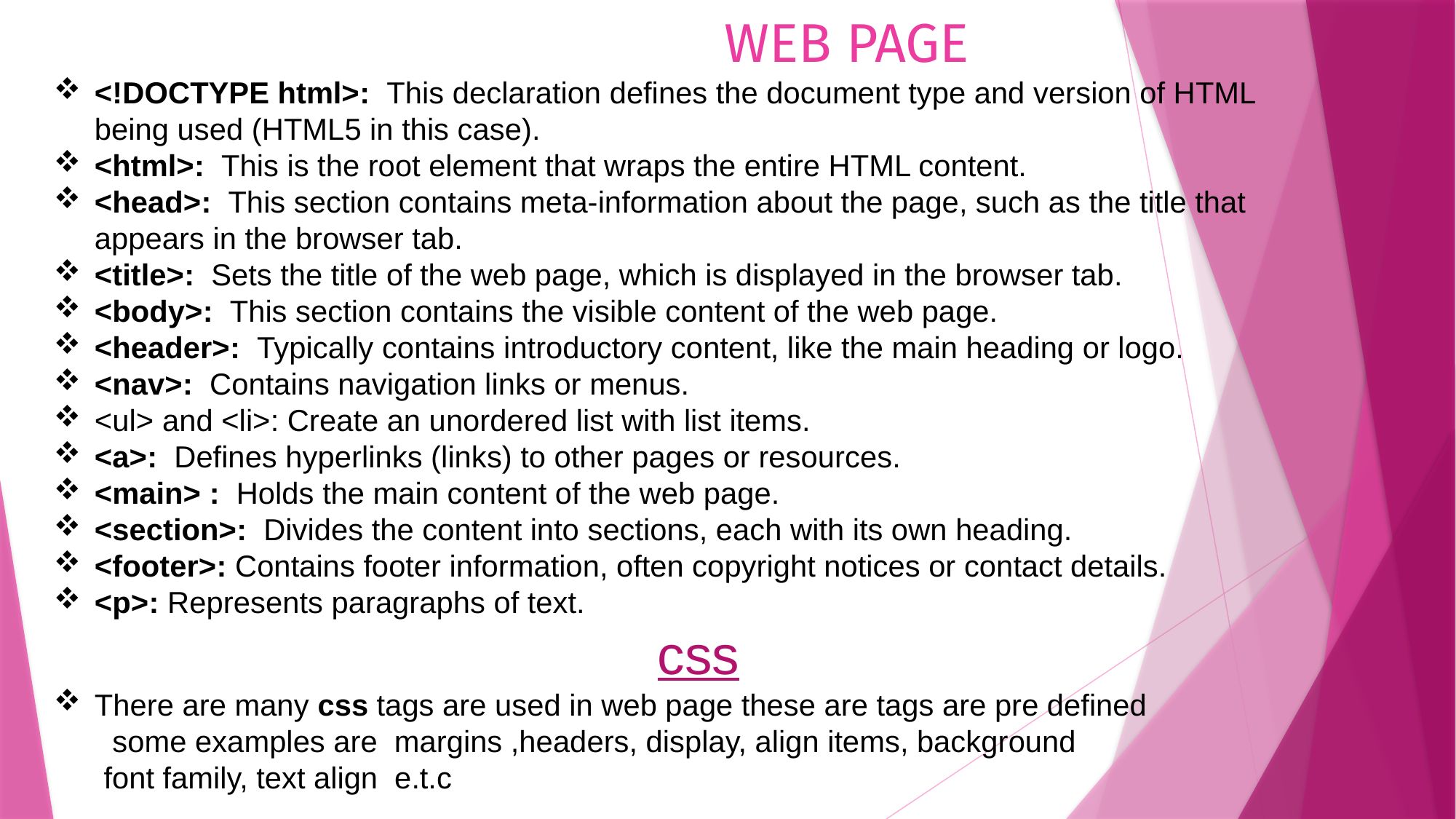

# WEB PAGE

<!DOCTYPE html>:  This declaration defines the document type and version of HTML being used (HTML5 in this case).
<html>:  This is the root element that wraps the entire HTML content.
<head>:  This section contains meta-information about the page, such as the title that appears in the browser tab.
<title>:  Sets the title of the web page, which is displayed in the browser tab.
<body>:  This section contains the visible content of the web page.
<header>:  Typically contains introductory content, like the main heading or logo.
<nav>:  Contains navigation links or menus.
<ul> and <li>: Create an unordered list with list items.
<a>:  Defines hyperlinks (links) to other pages or resources.
<main> :  Holds the main content of the web page.
<section>:  Divides the content into sections, each with its own heading.
<footer>: Contains footer information, often copyright notices or contact details.
<p>: Represents paragraphs of text.
                                        css
There are many css tags are used in web page these are tags are pre defined
       some examples are  margins ,headers, display, align items, background
      font family, text align  e.t.c